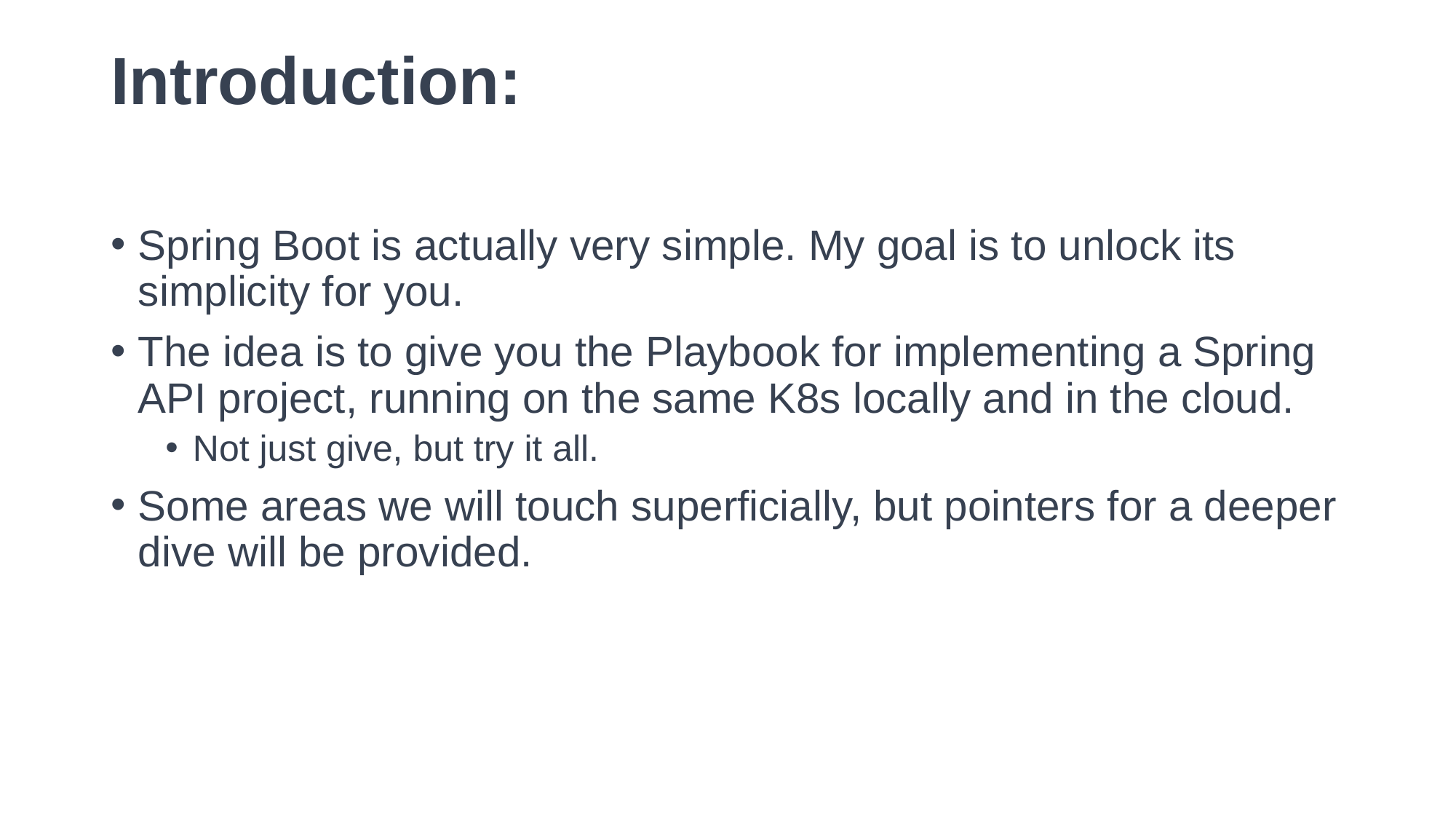

# Introduction:
Spring Boot is actually very simple. My goal is to unlock its simplicity for you.
The idea is to give you the Playbook for implementing a Spring API project, running on the same K8s locally and in the cloud.
Not just give, but try it all.
Some areas we will touch superficially, but pointers for a deeper dive will be provided.